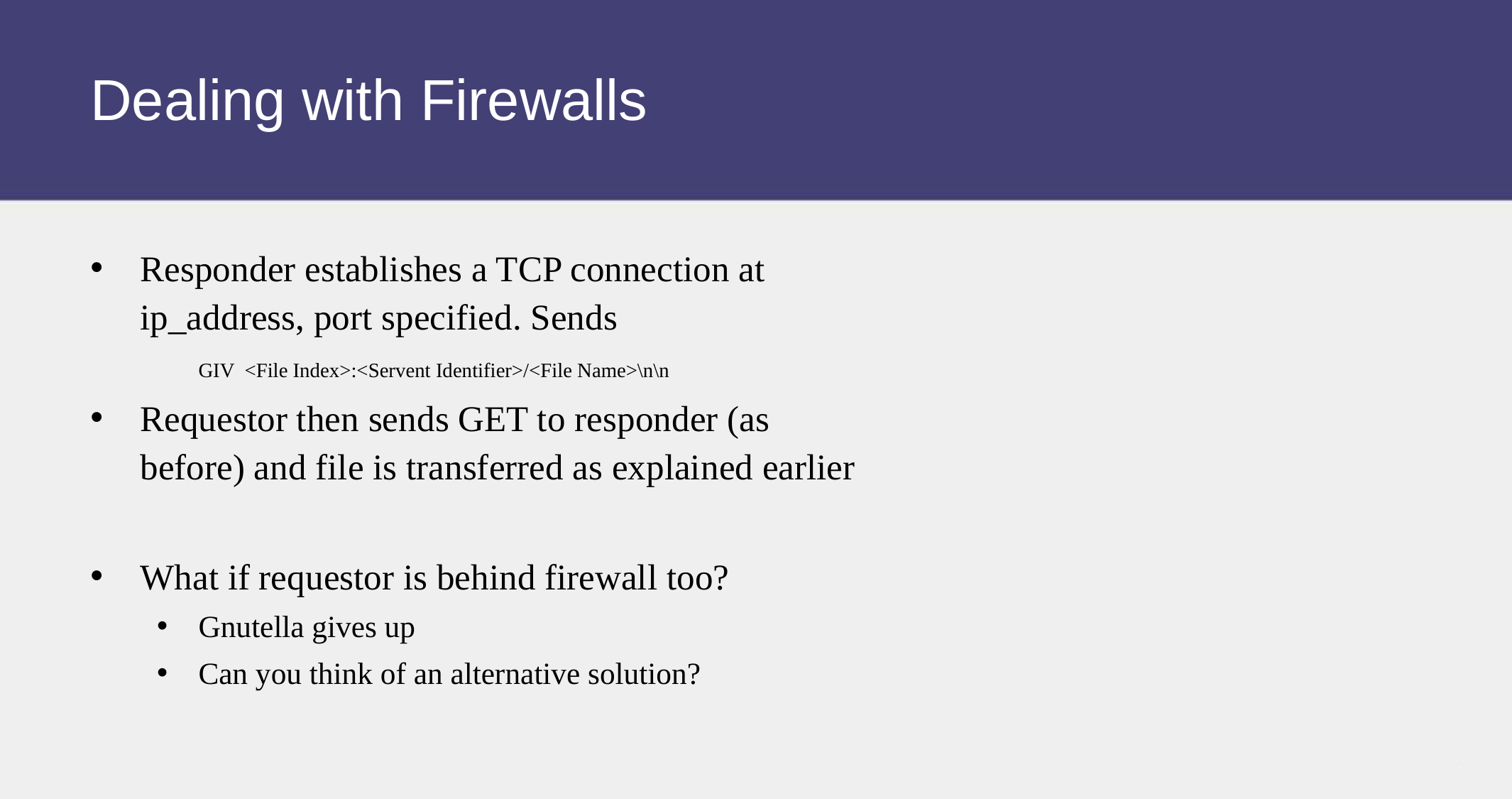

# Dealing with Firewalls
Responder establishes a TCP connection at ip_address, port specified. Sends
		GIV  <File Index>:<Servent Identifier>/<File Name>\n\n
Requestor then sends GET to responder (as before) and file is transferred as explained earlier

What if requestor is behind firewall too?
Gnutella gives up
Can you think of an alternative solution?